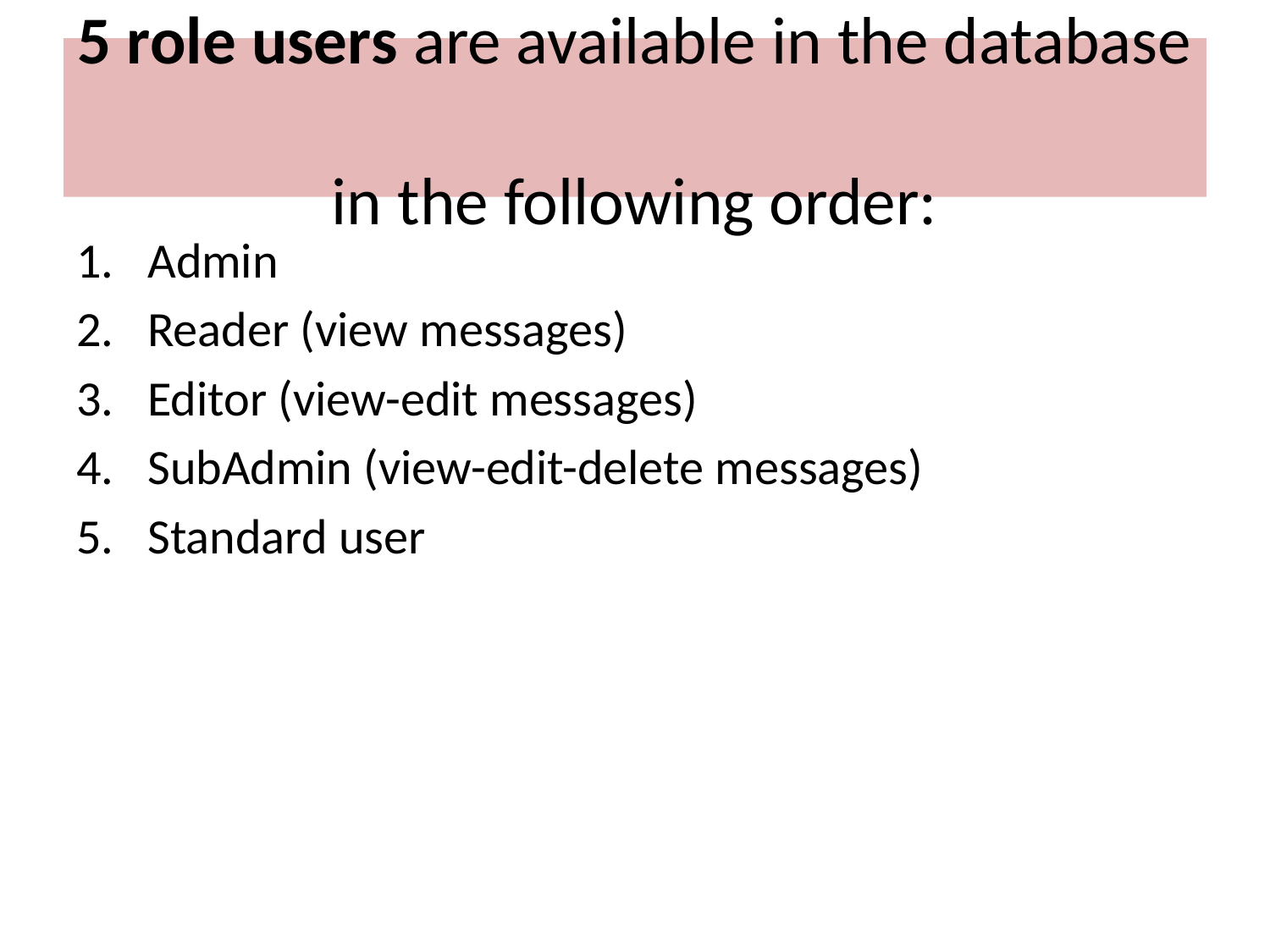

# 5 role users are available in the database in the following order:
Admin
Reader (view messages)
Editor (view-edit messages)
SubAdmin (view-edit-delete messages)
Standard user